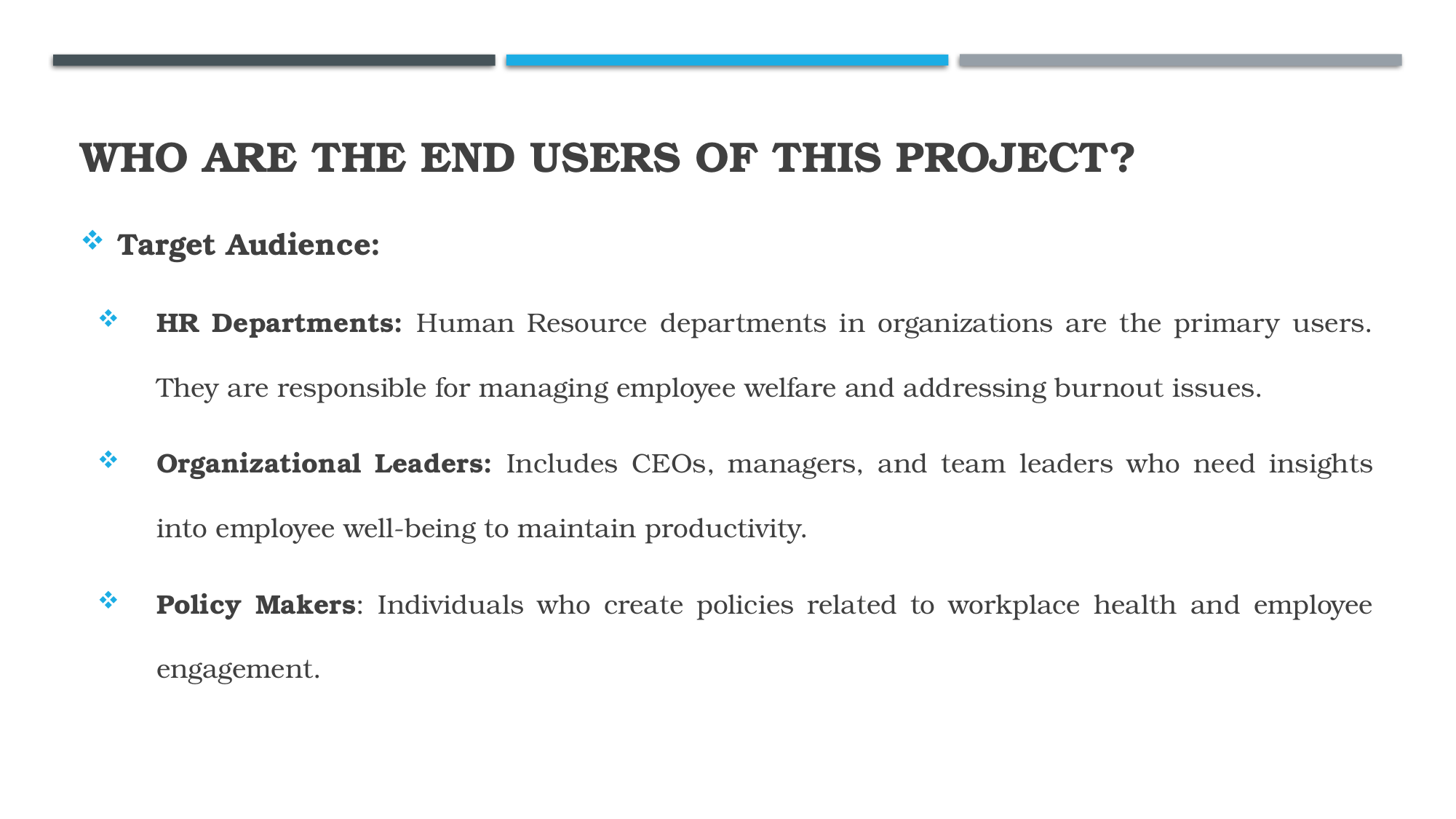

# WHO ARE THE END USERS of this project?
Target Audience:
HR Departments: Human Resource departments in organizations are the primary users. They are responsible for managing employee welfare and addressing burnout issues.
Organizational Leaders: Includes CEOs, managers, and team leaders who need insights into employee well-being to maintain productivity.
Policy Makers: Individuals who create policies related to workplace health and employee engagement.